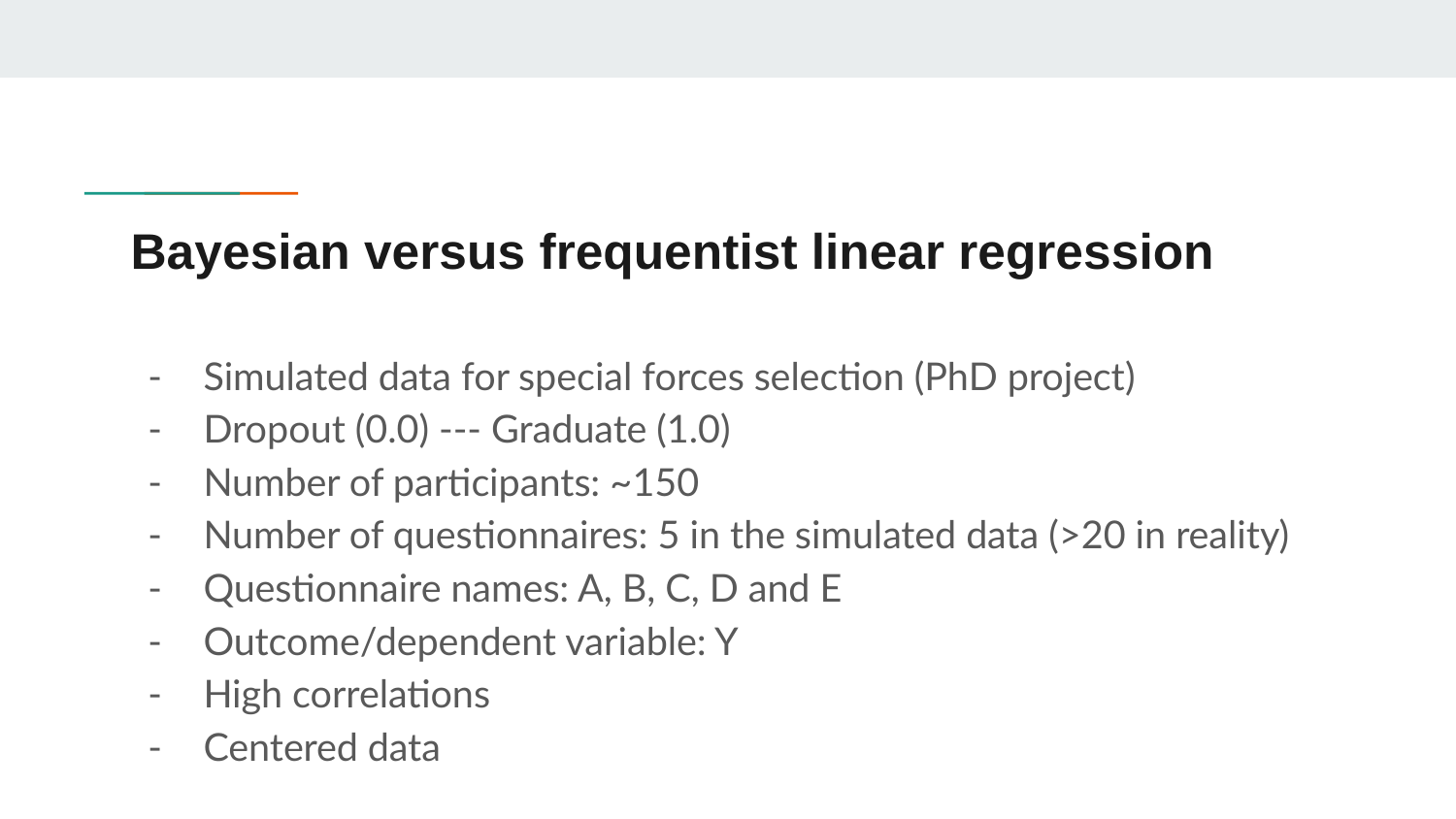

# Bayesian versus frequentist linear regression
Simulated data for special forces selection (PhD project)
Dropout (0.0) --- Graduate (1.0)
Number of participants: ~150
Number of questionnaires: 5 in the simulated data (>20 in reality)
Questionnaire names: A, B, C, D and E
Outcome/dependent variable: Y
High correlations
Centered data